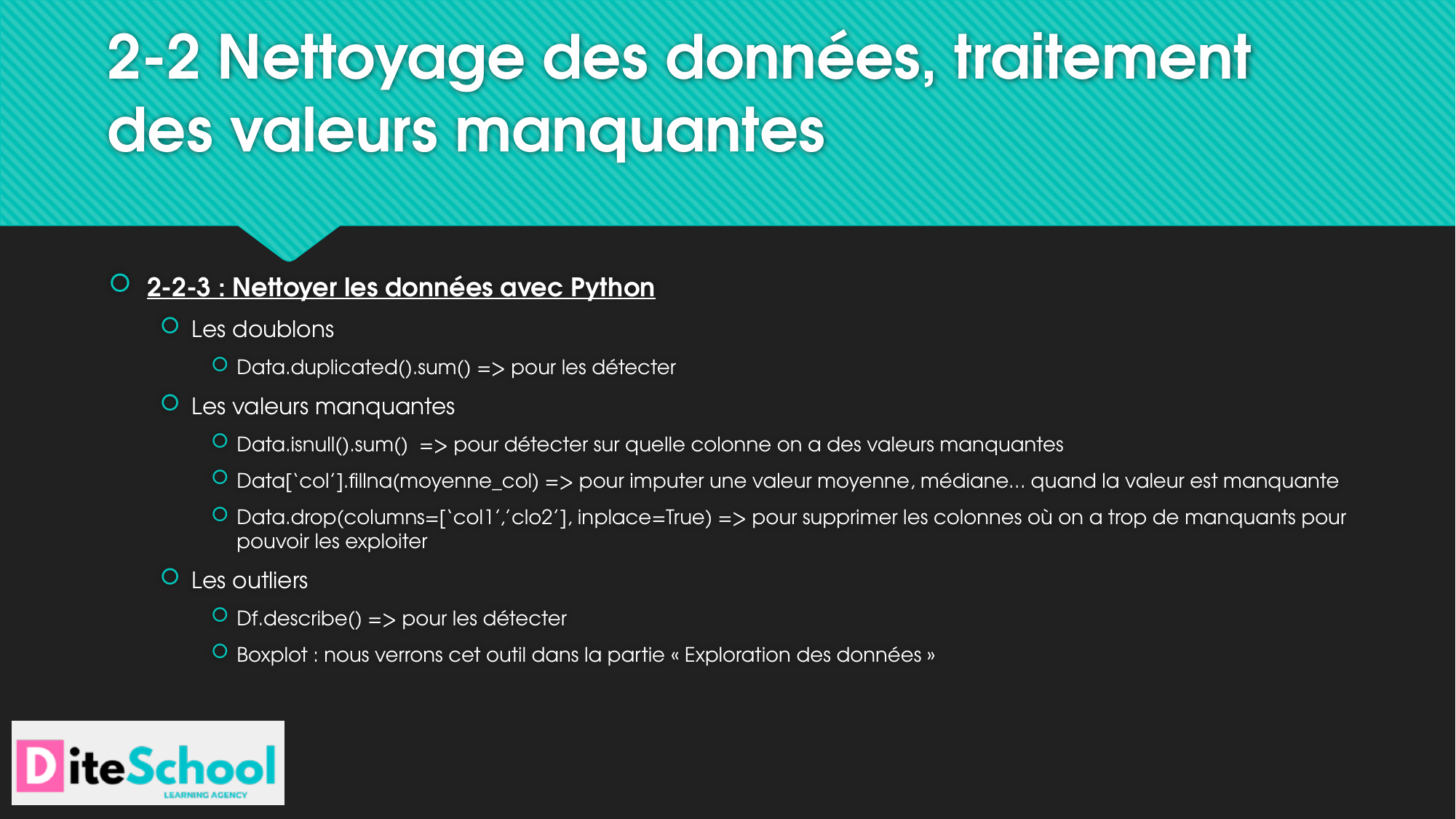

# 2-2 Nettoyage des données, traitement des valeurs manquantes
2-2-3 : Nettoyer les données avec Python
Les doublons
Data.duplicated().sum() => pour les détecter
Les valeurs manquantes
Data.isnull().sum()  => pour détecter sur quelle colonne on a des valeurs manquantes
Data[‘col’].fillna(moyenne_col) => pour imputer une valeur moyenne, médiane… quand la valeur est manquante
Data.drop(columns=[‘col1’,’clo2’], inplace=True) => pour supprimer les colonnes où on a trop de manquants pour pouvoir les exploiter
Les outliers
Df.describe() => pour les détecter
Boxplot : nous verrons cet outil dans la partie « Exploration des données »